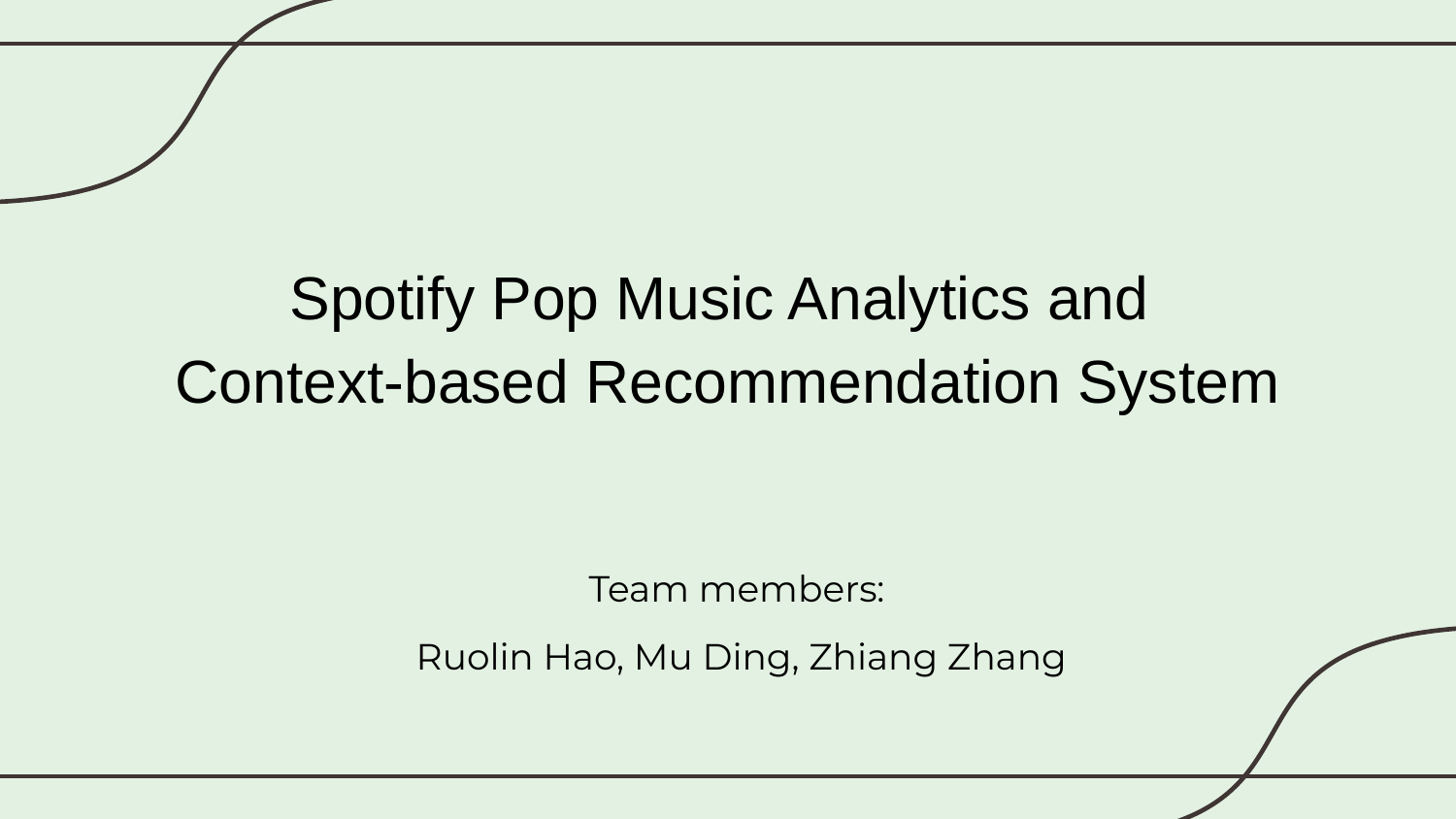

# Spotify Pop Music Analytics and
Context-based Recommendation System

Team members:
Ruolin Hao, Mu Ding, Zhiang Zhang